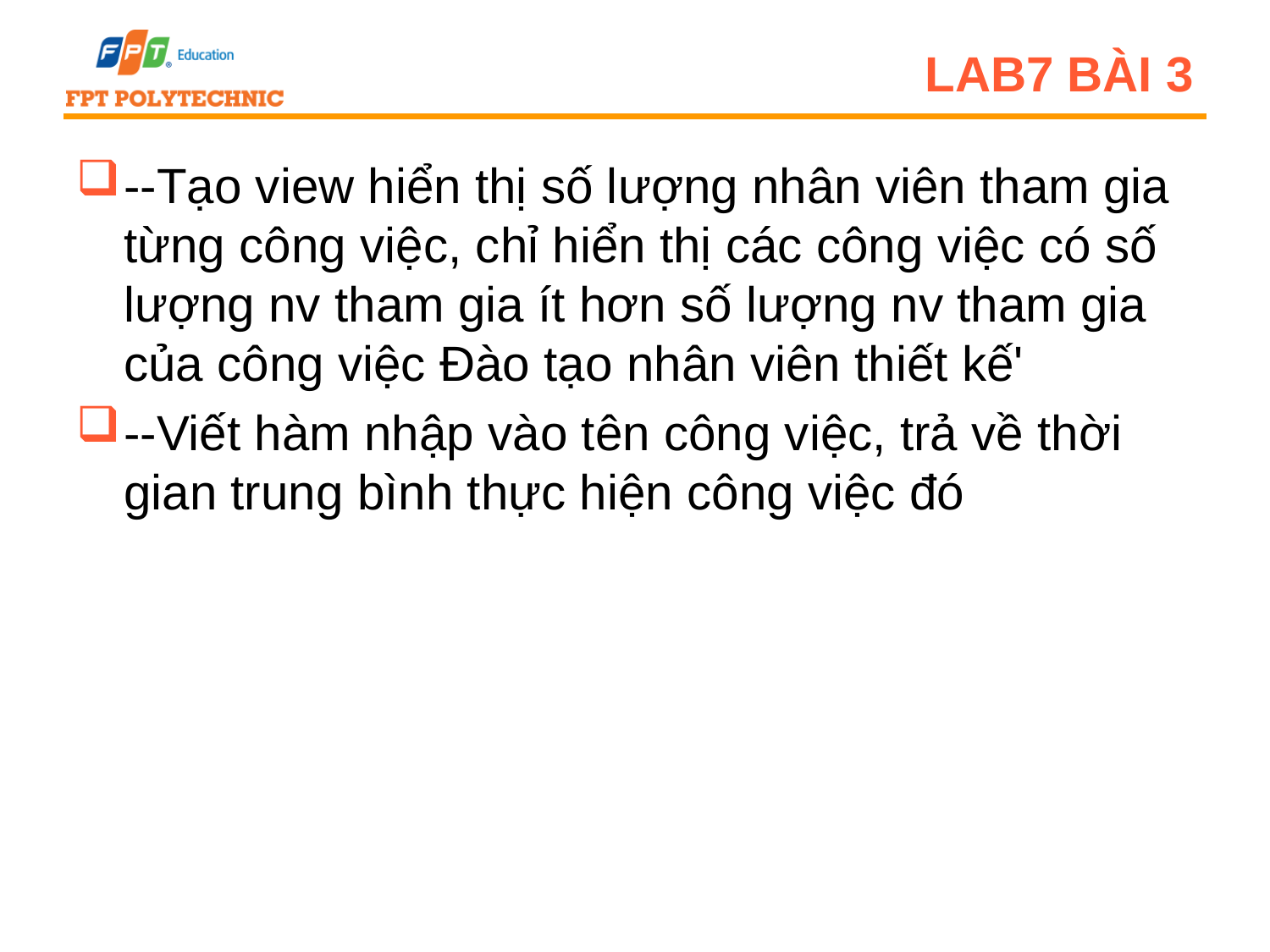

# Lab7 bài 3
--Tạo view hiển thị số lượng nhân viên tham gia từng công việc, chỉ hiển thị các công việc có số lượng nv tham gia ít hơn số lượng nv tham gia của công việc Đào tạo nhân viên thiết kế'
--Viết hàm nhập vào tên công việc, trả về thời gian trung bình thực hiện công việc đó